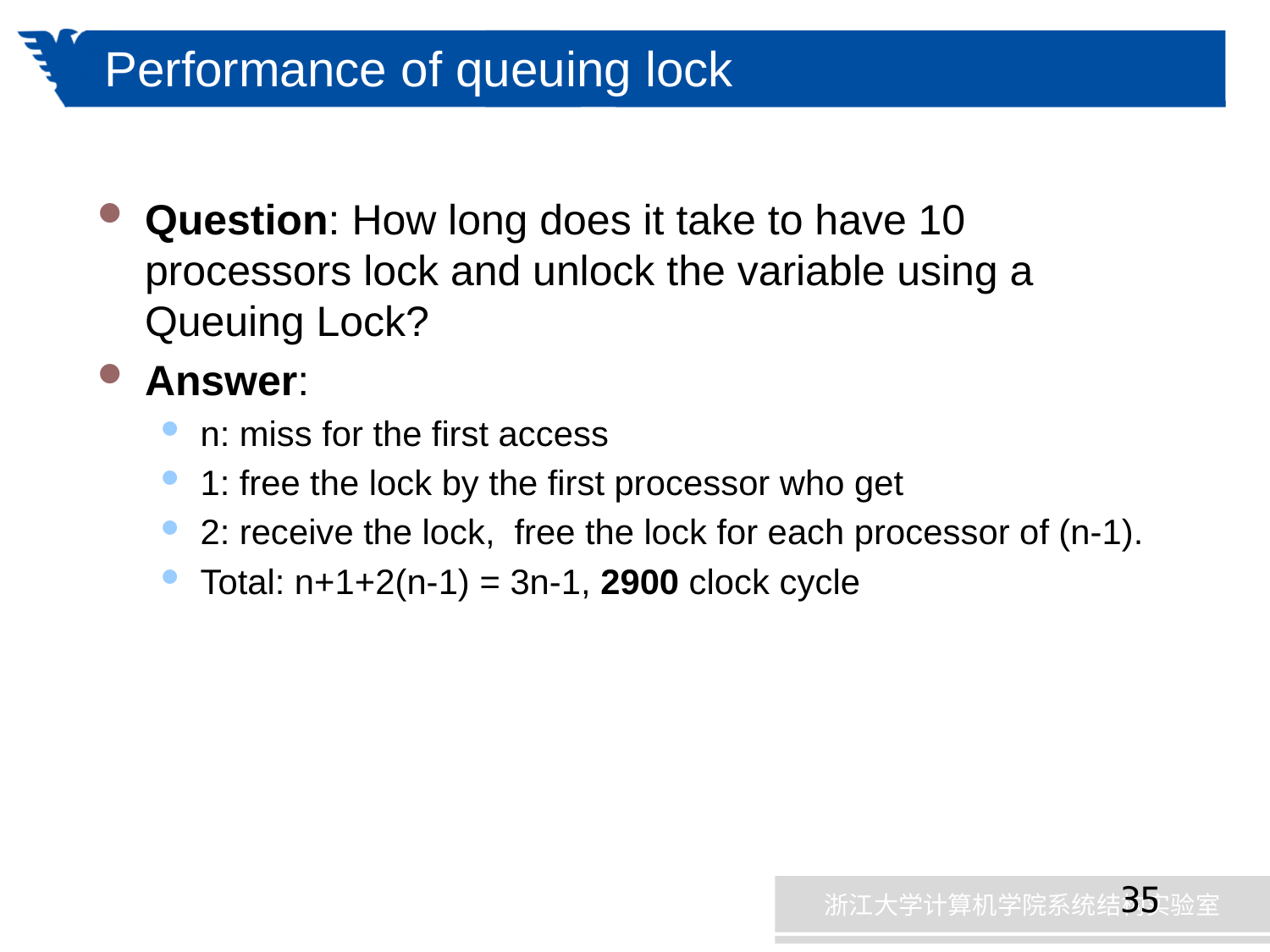

# Performance of queuing lock
Question: How long does it take to have 10 processors lock and unlock the variable using a Queuing Lock?
Answer:
n: miss for the first access
1: free the lock by the first processor who get
2: receive the lock,  free the lock for each processor of (n-1).
Total: n+1+2(n-1) = 3n-1, 2900 clock cycle